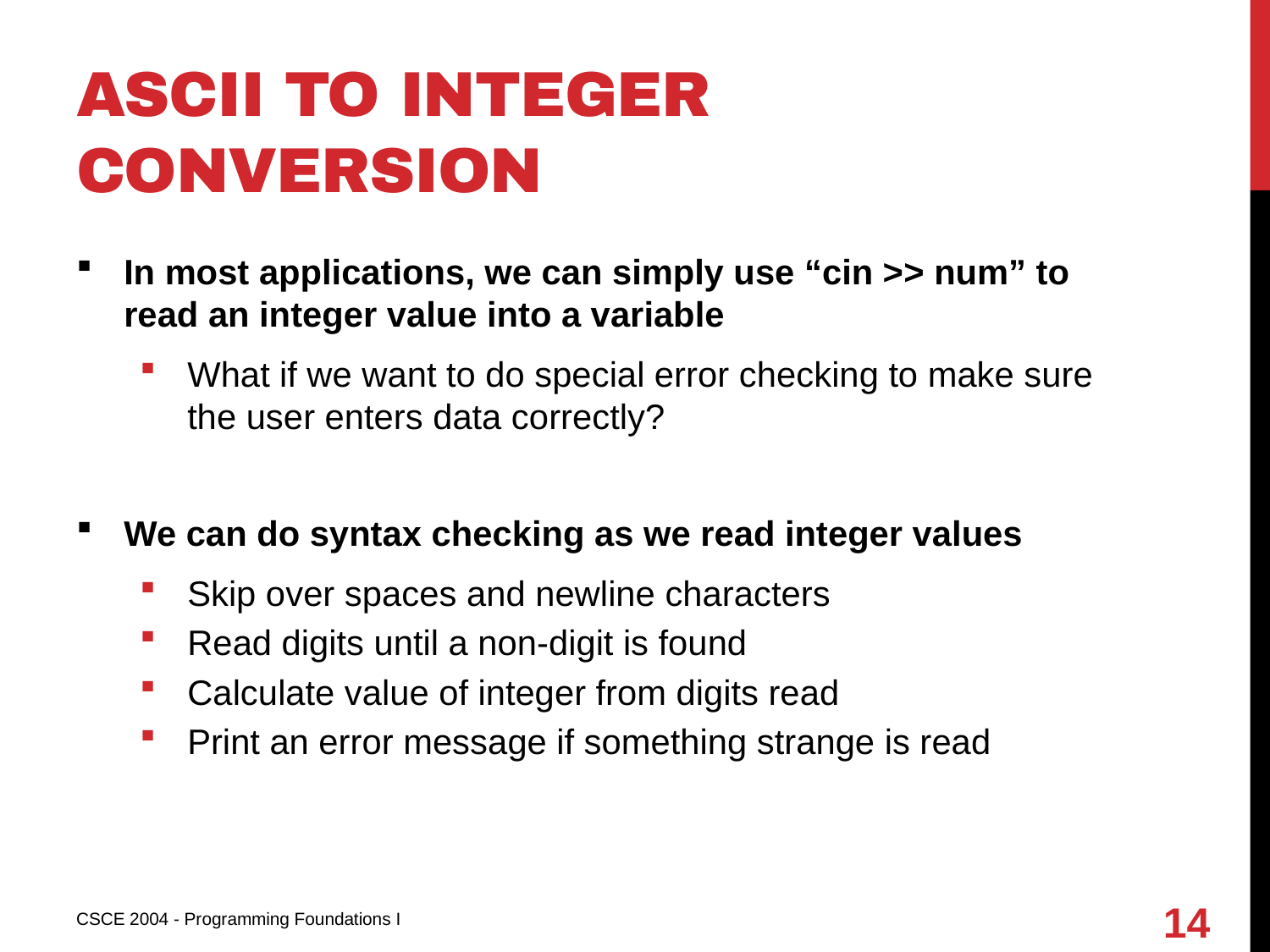

# Ascii to integer conversion
In most applications, we can simply use “cin >> num” to read an integer value into a variable
What if we want to do special error checking to make sure the user enters data correctly?

We can do syntax checking as we read integer values
Skip over spaces and newline characters
Read digits until a non-digit is found
Calculate value of integer from digits read
Print an error message if something strange is read

14
CSCE 2004 - Programming Foundations I